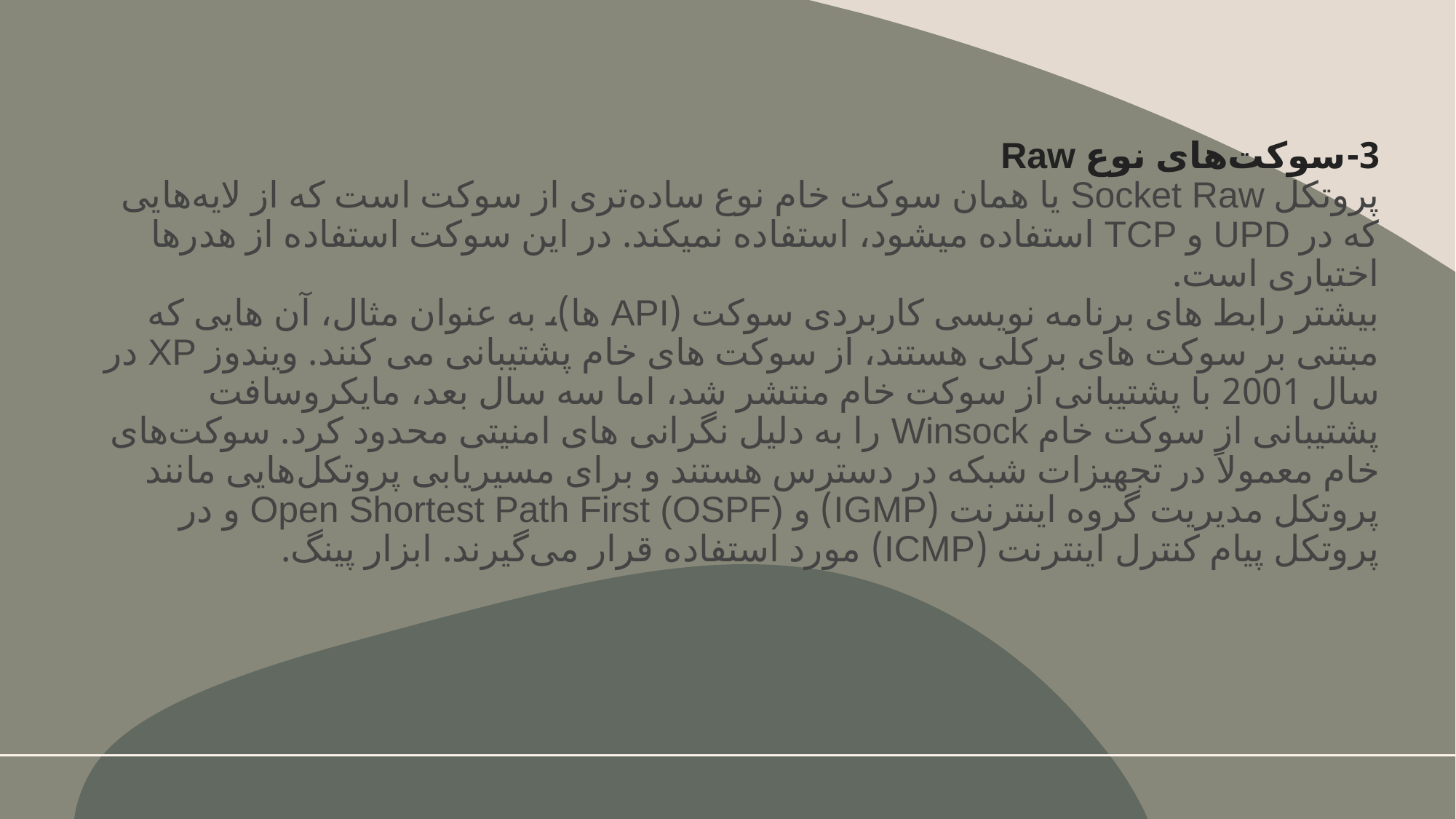

# 3-سوکت‌های نوع Raw پروتکل Socket Raw یا همان سوکت خام نوع ساده‌تری از سوکت است که از لایه‌هایی که در UPD و TCP استفاده میشود، استفاده نمیکند. در این سوکت استفاده از هدرها اختیاری است. بیشتر رابط های برنامه نویسی کاربردی سوکت (API ها)، به عنوان مثال، آن هایی که مبتنی بر سوکت های برکلی هستند، از سوکت های خام پشتیبانی می کنند. ویندوز XP در سال 2001 با پشتیبانی از سوکت خام منتشر شد، اما سه سال بعد، مایکروسافت پشتیبانی از سوکت خام Winsock را به دلیل نگرانی های امنیتی محدود کرد. سوکت‌های خام معمولاً در تجهیزات شبکه در دسترس هستند و برای مسیریابی پروتکل‌هایی مانند پروتکل مدیریت گروه اینترنت (IGMP) و Open Shortest Path First (OSPF) و در پروتکل پیام کنترل اینترنت (ICMP) مورد استفاده قرار می‌گیرند. ابزار پینگ.